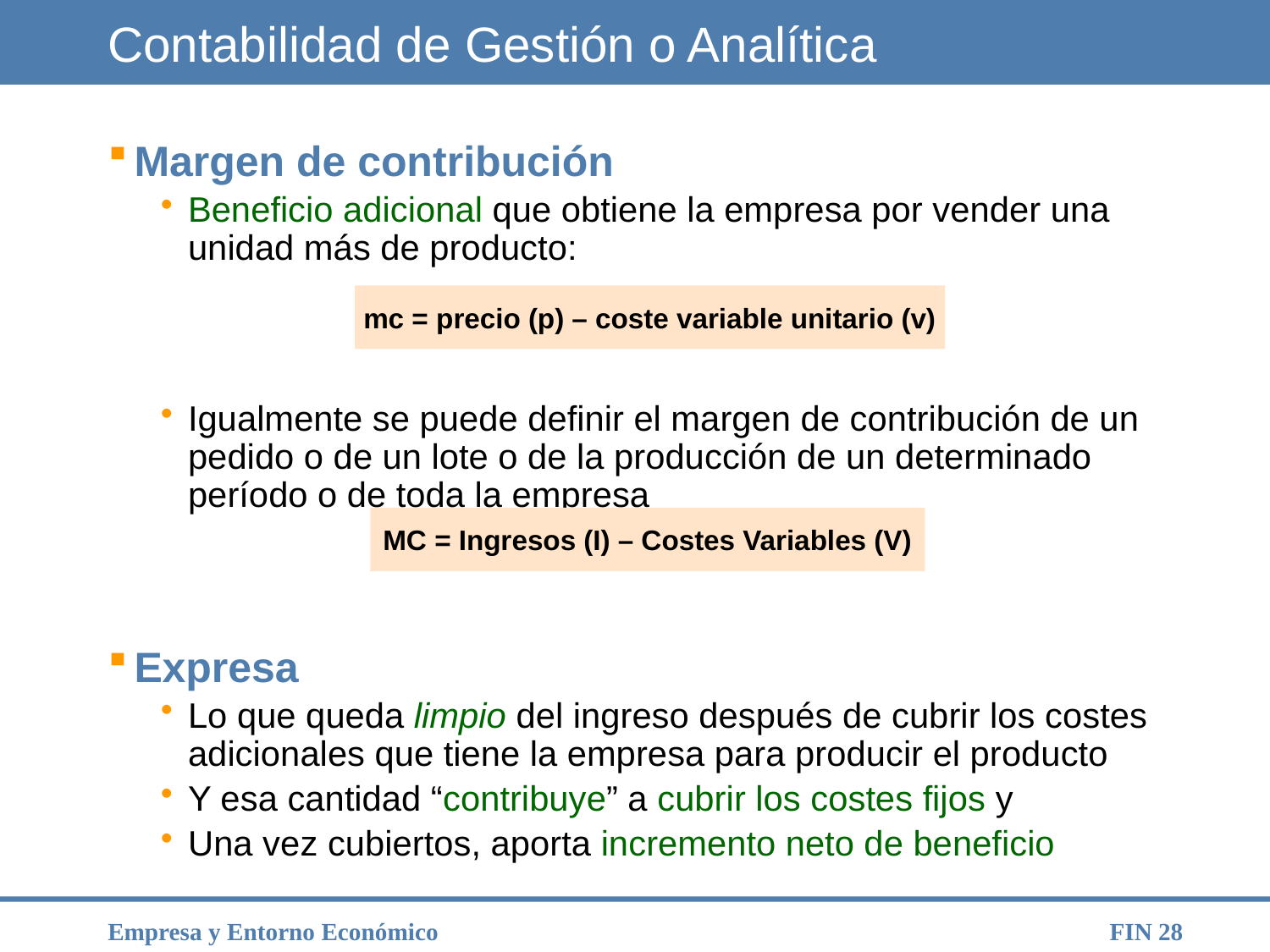

# Contabilidad de Gestión o Analítica
Margen de contribución
Beneficio adicional que obtiene la empresa por vender una unidad más de producto:

Igualmente se puede definir el margen de contribución de un pedido o de un lote o de la producción de un determinado período o de toda la empresa

Expresa
Lo que queda limpio del ingreso después de cubrir los costes adicionales que tiene la empresa para producir el producto
Y esa cantidad “contribuye” a cubrir los costes fijos y
Una vez cubiertos, aporta incremento neto de beneficio
mc = precio (p) – coste variable unitario (v)
MC = Ingresos (I) – Costes Variables (V)